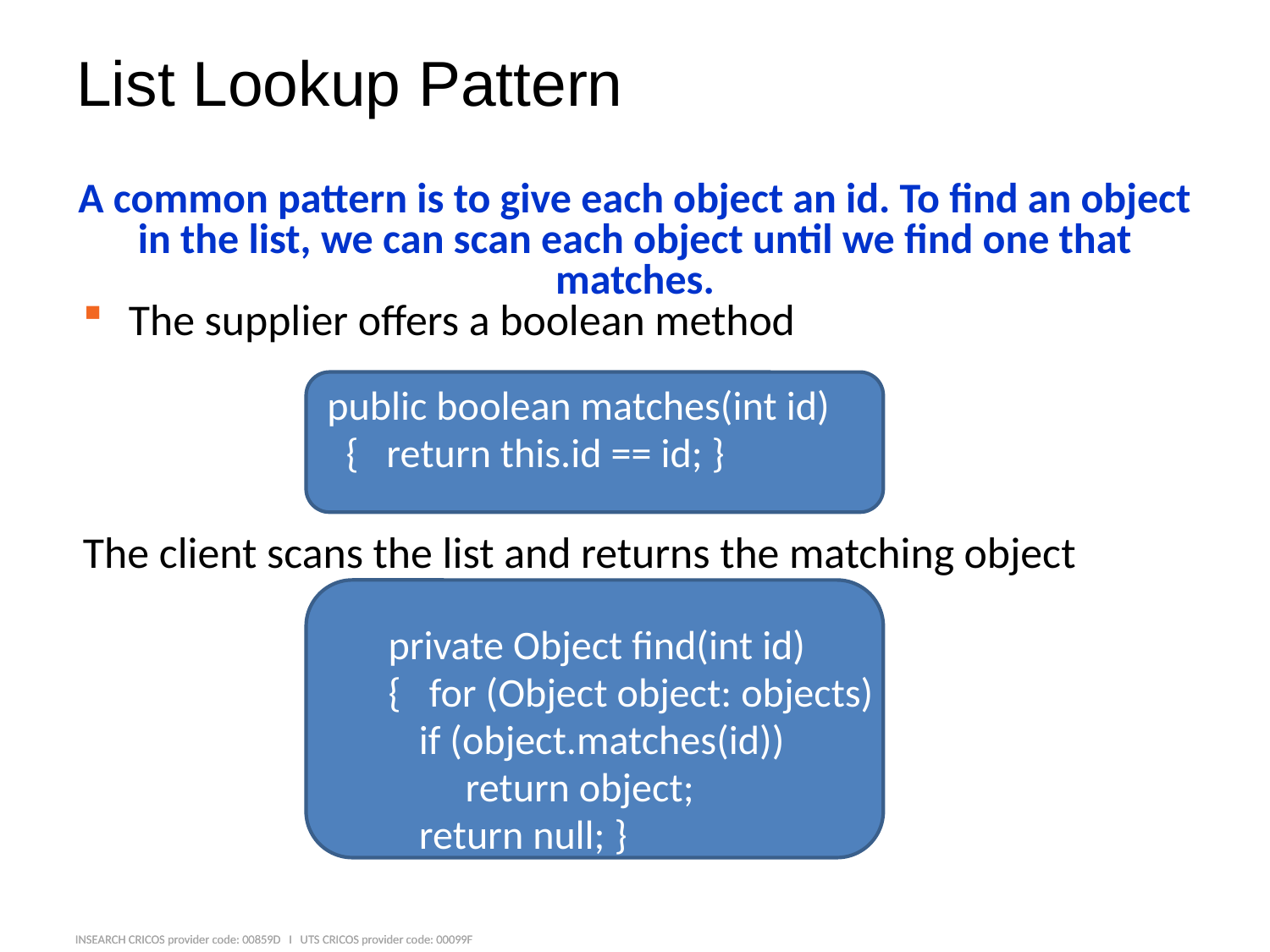

# List Lookup Pattern
A common pattern is to give each object an id. To find an object in the list, we can scan each object until we find one that matches.
The supplier offers a boolean method

public boolean matches(int id)
  {   return this.id == id; }

The client scans the list and returns the matching object

private Object find(int id)
{   for (Object object: objects)
		if (object.matches(id))
		     return object;
	return null; }